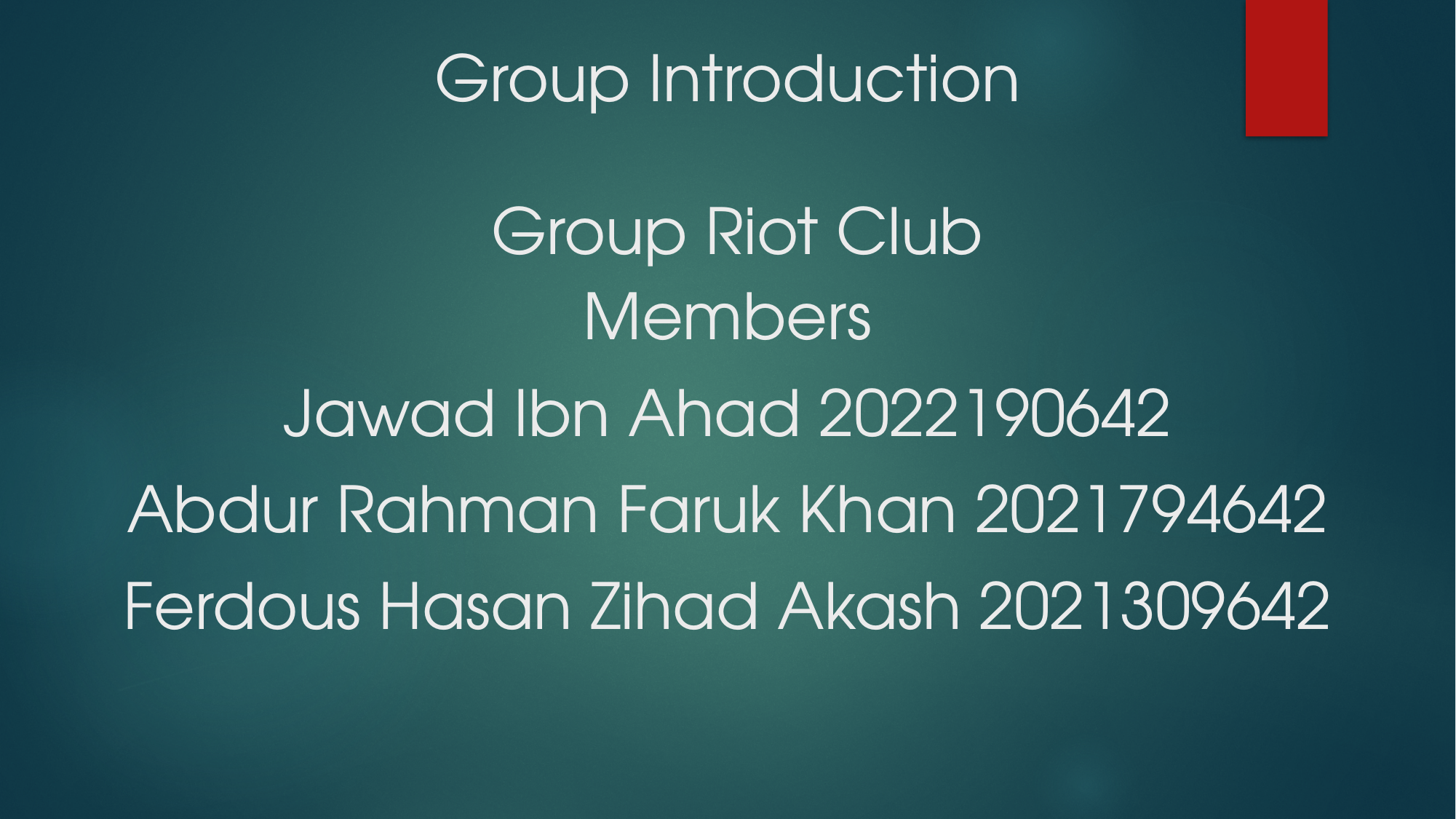

# Group Introduction Group Riot Club Members Jawad Ibn Ahad 2022190642 Abdur Rahman Faruk Khan 2021794642 Ferdous Hasan Zihad Akash 2021309642